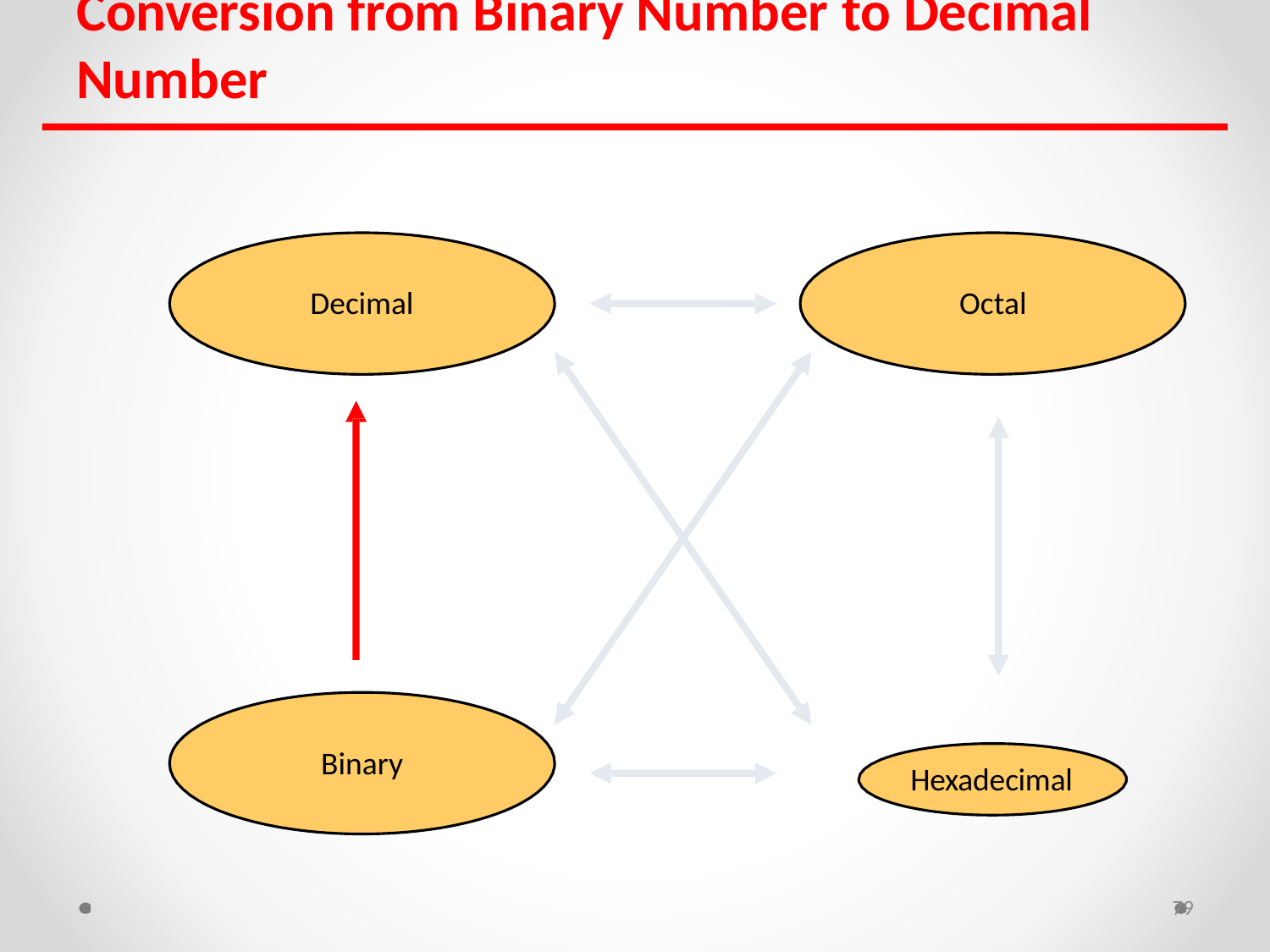

# Conversion from Binary Number to Decimal  Number

Decimal
Octal

Binary

Hexadecimal

79